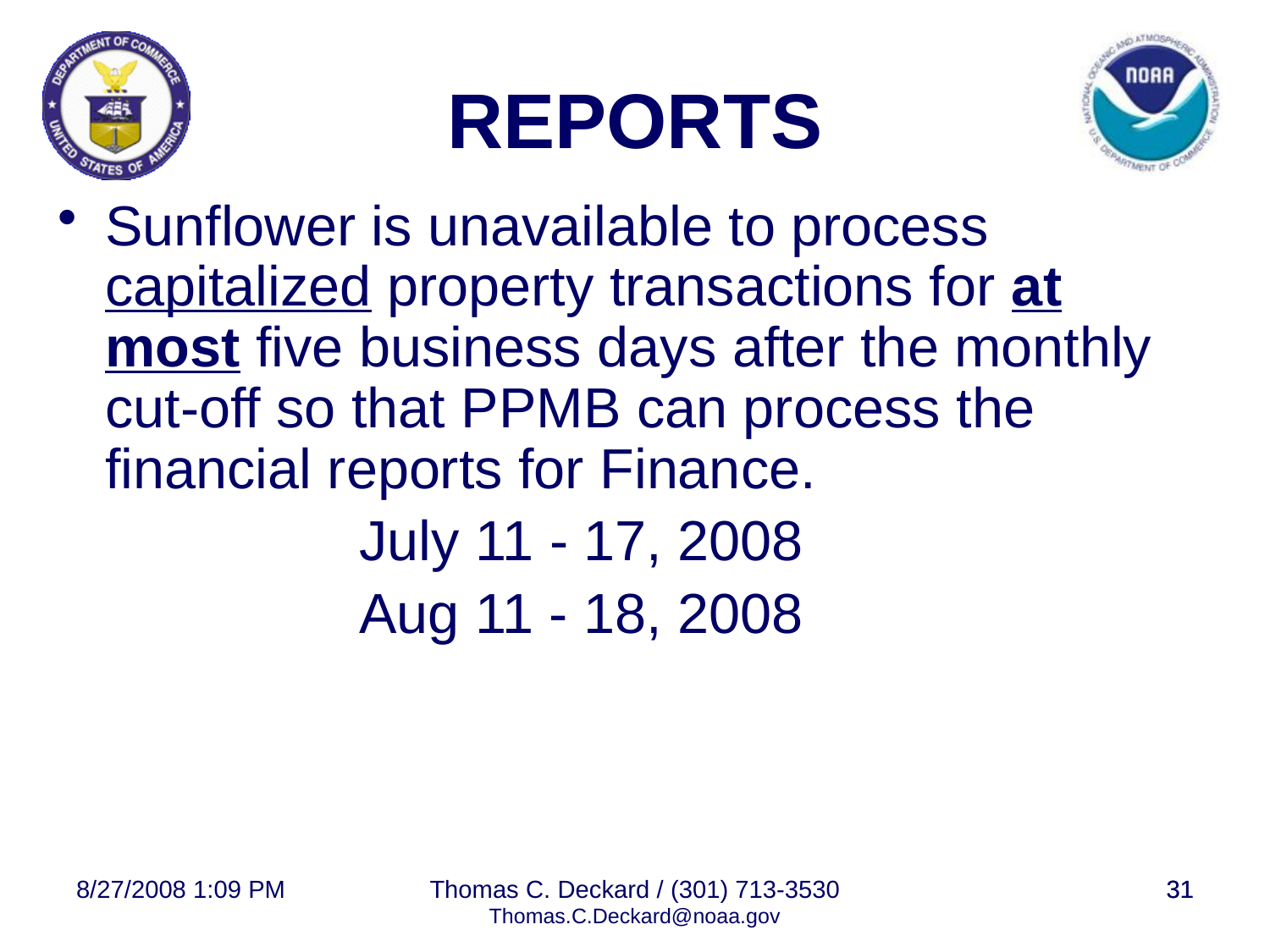

REPORTS
Sunflower is unavailable to process capitalized property transactions for at most five business days after the monthly cut-off so that PPMB can process the financial reports for Finance.
		 	July 11 - 17, 2008
			Aug 11 - 18, 2008

8/27/2008 1:09 PM

Thomas C. Deckard / (301) 713-3530
Thomas.C.Deckard@noaa.gov
31
31